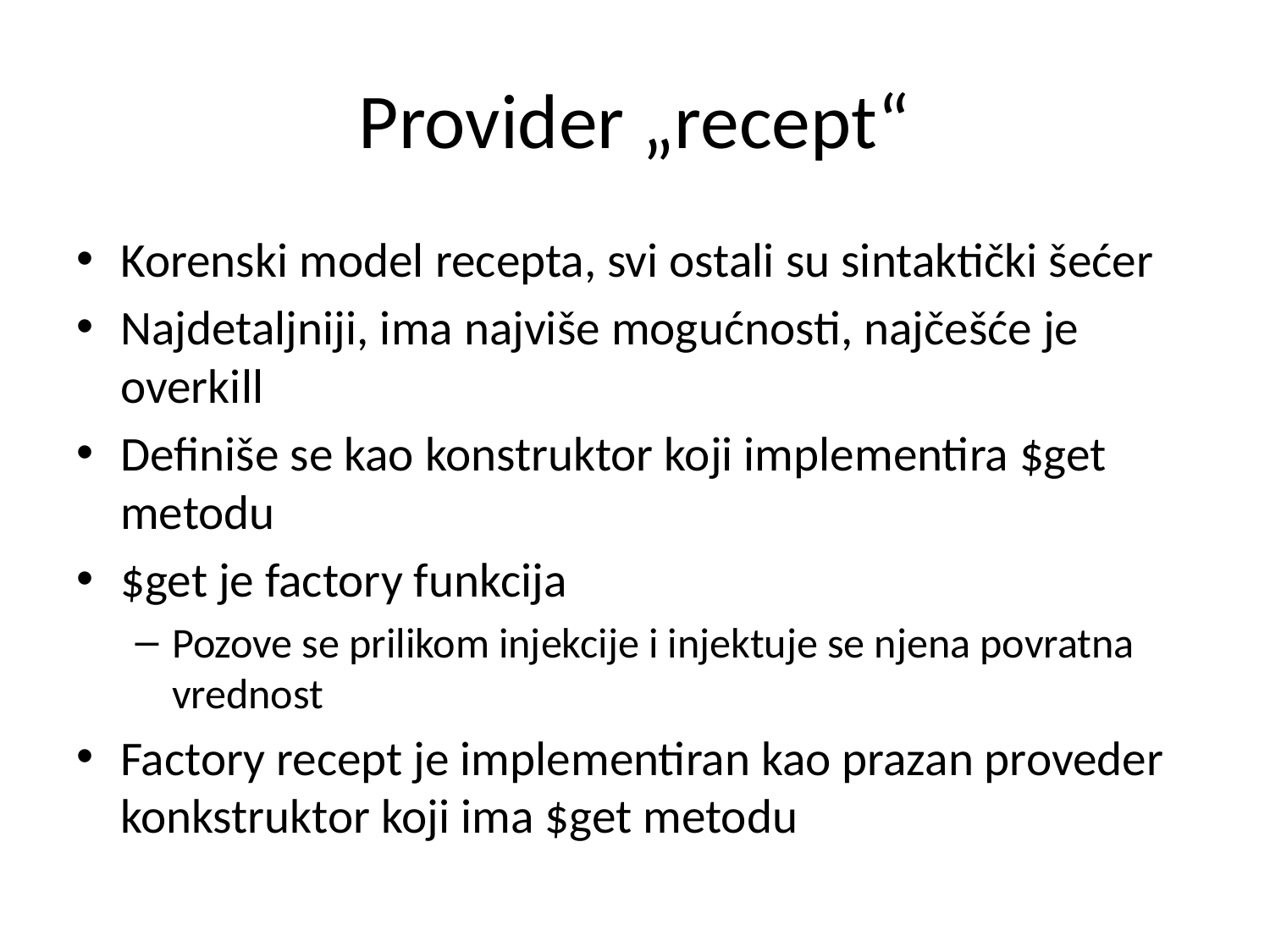

# Provider „recept“
Korenski model recepta, svi ostali su sintaktički šećer
Najdetaljniji, ima najviše mogućnosti, najčešće je overkill
Definiše se kao konstruktor koji implementira $get metodu
$get je factory funkcija
Pozove se prilikom injekcije i injektuje se njena povratna vrednost
Factory recept je implementiran kao prazan proveder konkstruktor koji ima $get metodu